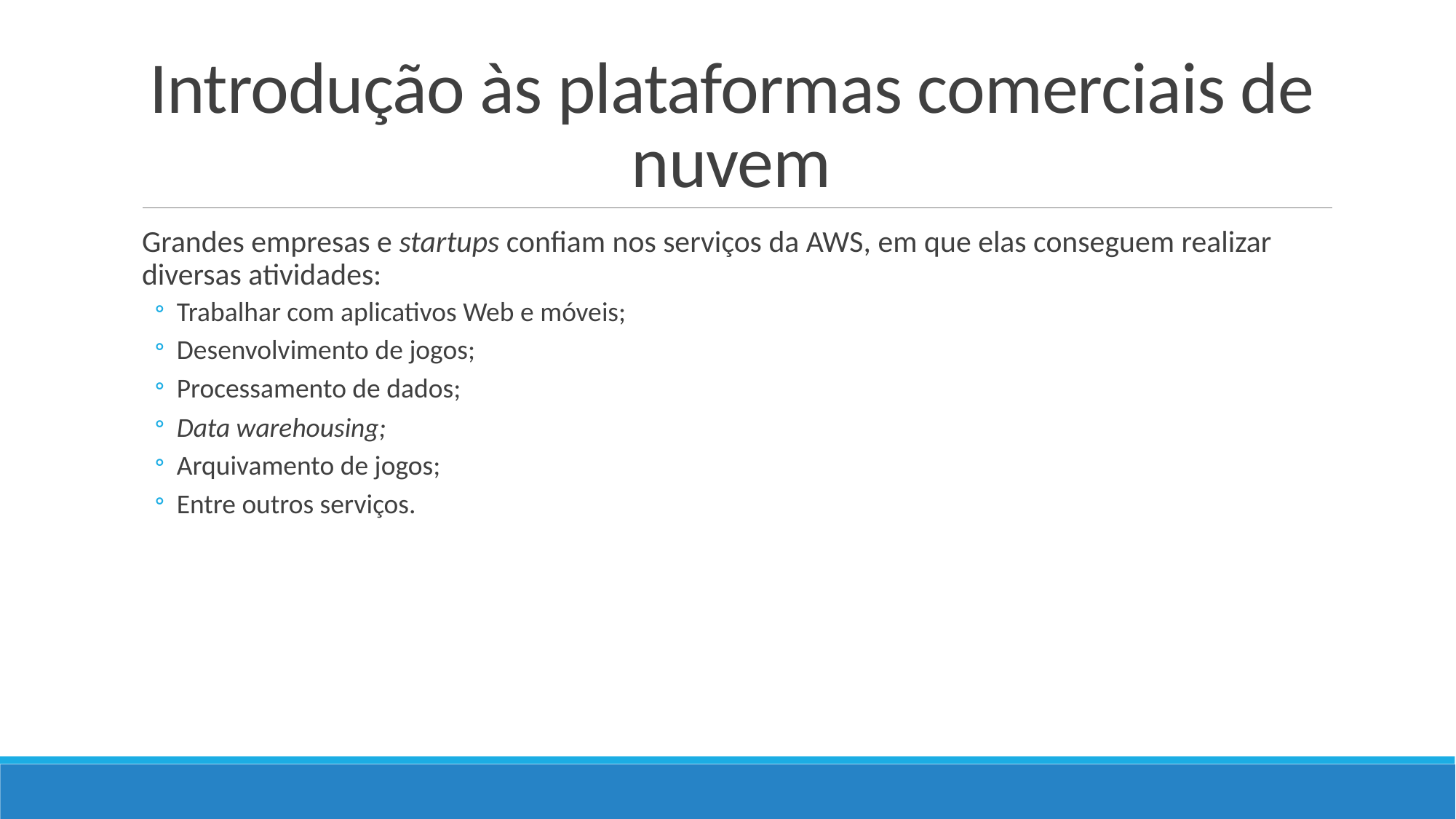

# Introdução às plataformas comerciais de nuvem
Grandes empresas e startups confiam nos serviços da AWS, em que elas conseguem realizar diversas atividades:
Trabalhar com aplicativos Web e móveis;
Desenvolvimento de jogos;
Processamento de dados;
Data warehousing;
Arquivamento de jogos;
Entre outros serviços.